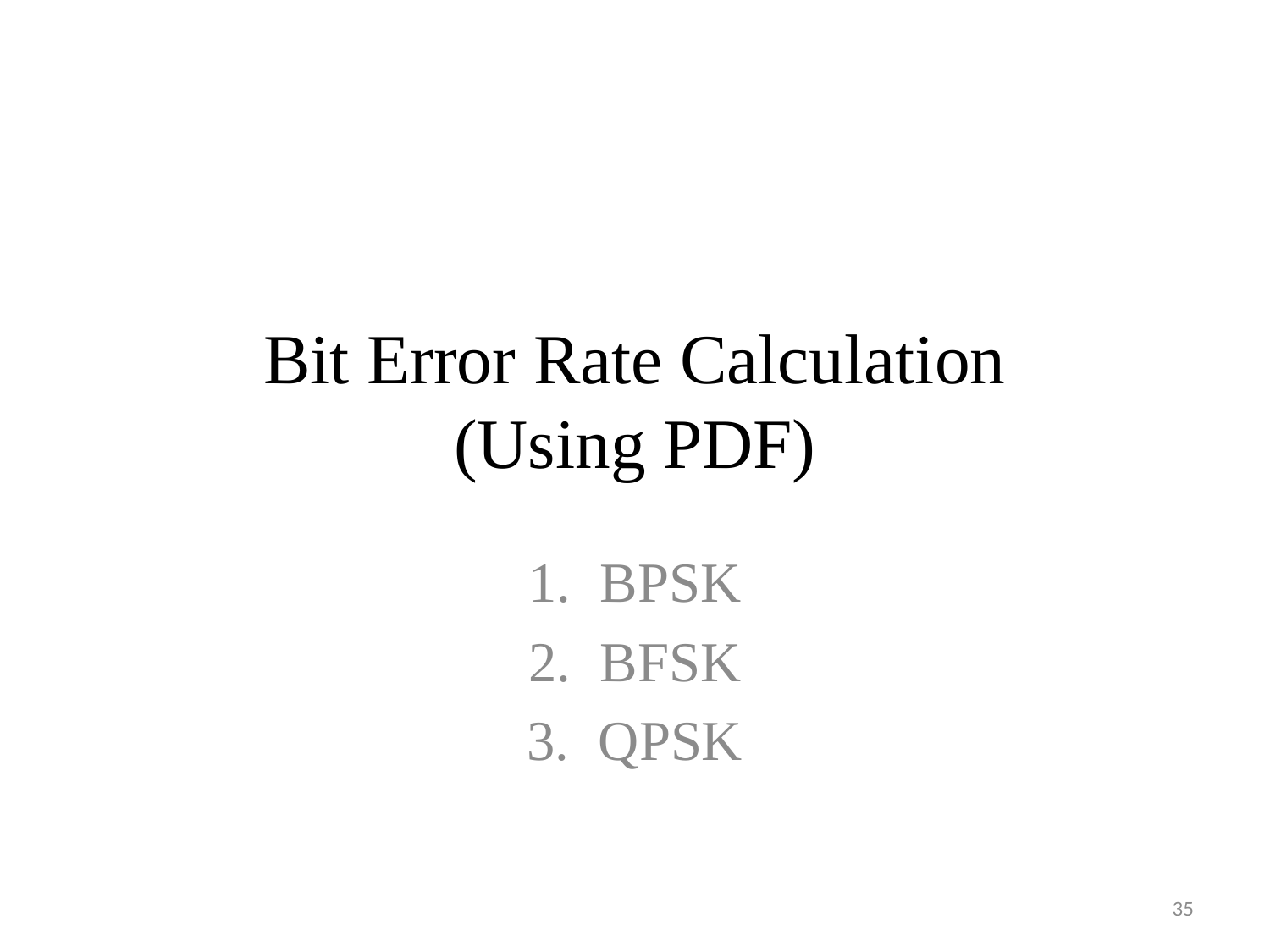

# Bit Error Rate Calculation (Using PDF)
BPSK
BFSK
QPSK
35